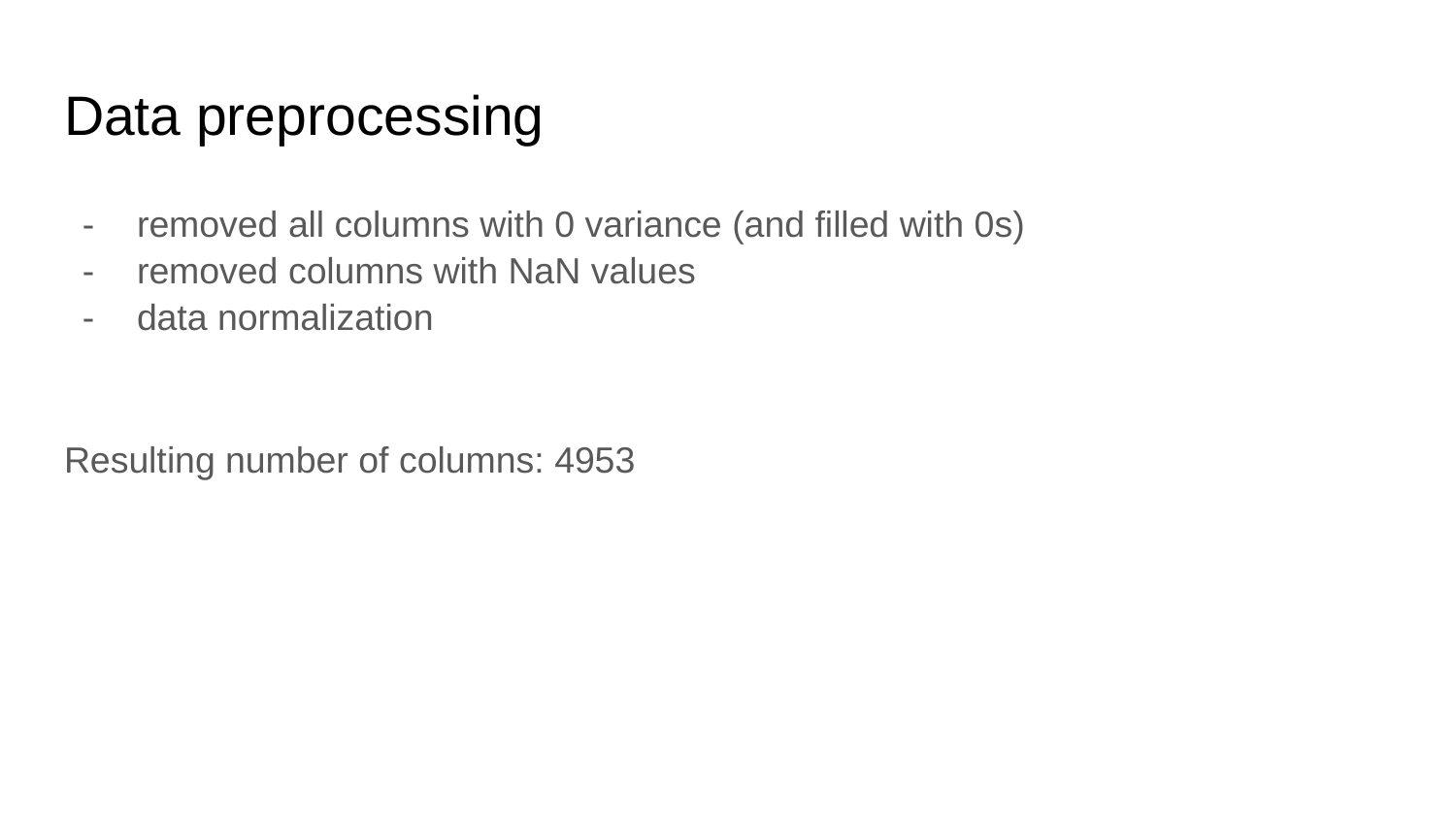

# Data preprocessing
removed all columns with 0 variance (and filled with 0s)
removed columns with NaN values
data normalization

Resulting number of columns: 4953